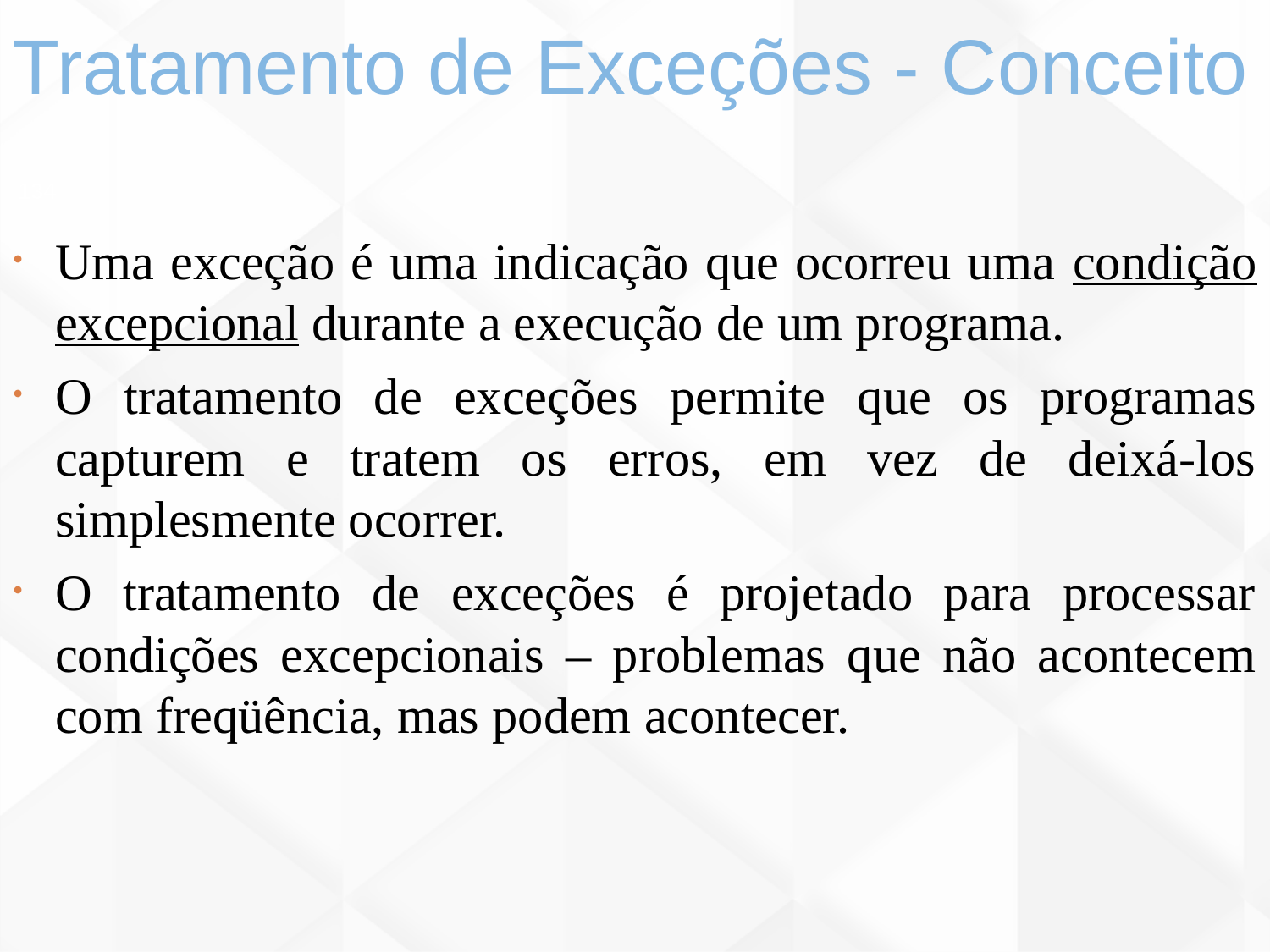

Tratamento de Exceções - Conceito
134
Uma exceção é uma indicação que ocorreu uma condição excepcional durante a execução de um programa.
O tratamento de exceções permite que os programas capturem e tratem os erros, em vez de deixá-los simplesmente ocorrer.
O tratamento de exceções é projetado para processar condições excepcionais – problemas que não acontecem com freqüência, mas podem acontecer.